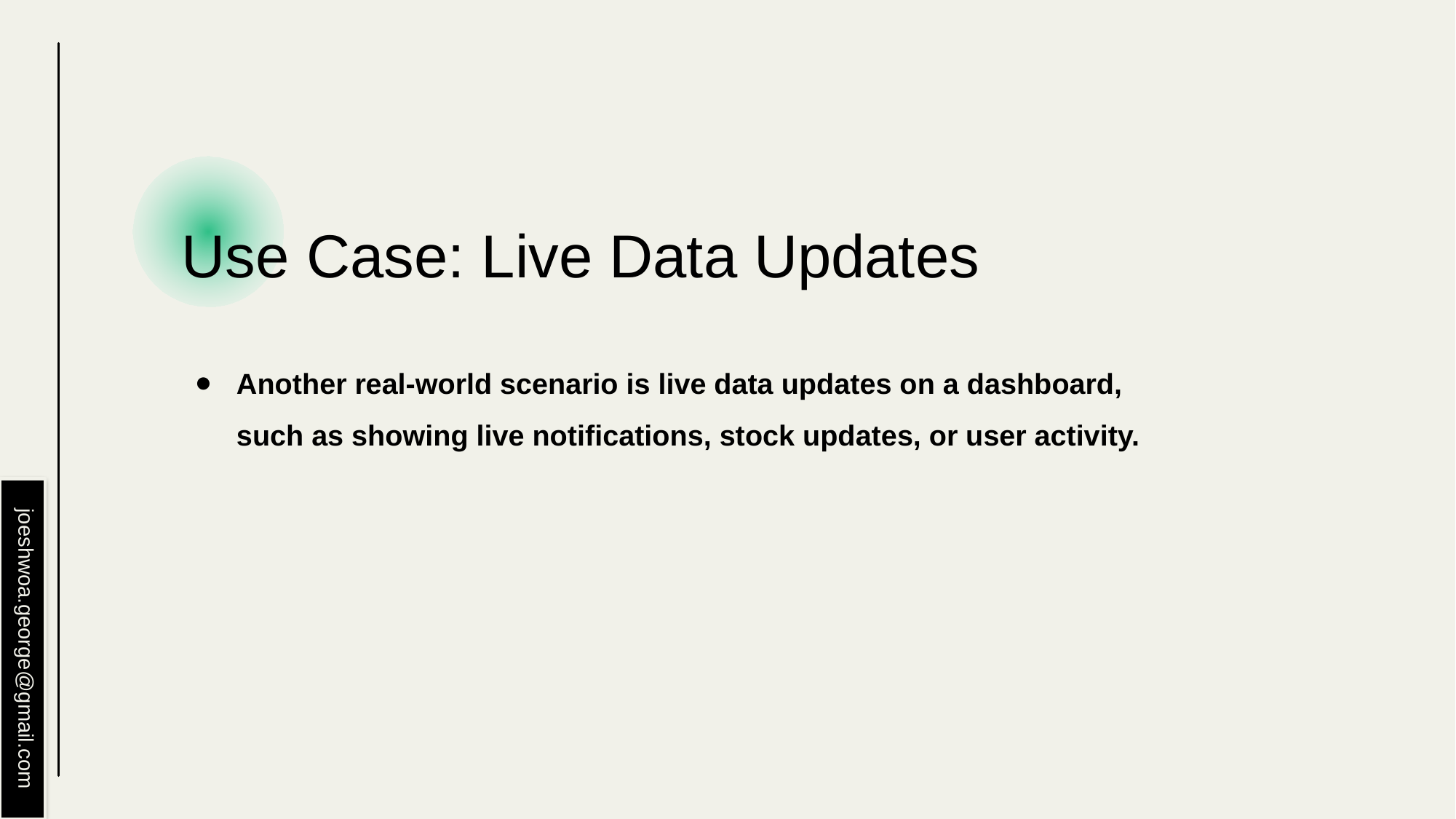

# Use Case: Live Data Updates
Another real-world scenario is live data updates on a dashboard, such as showing live notifications, stock updates, or user activity.

joeshwoa.george@gmail.com